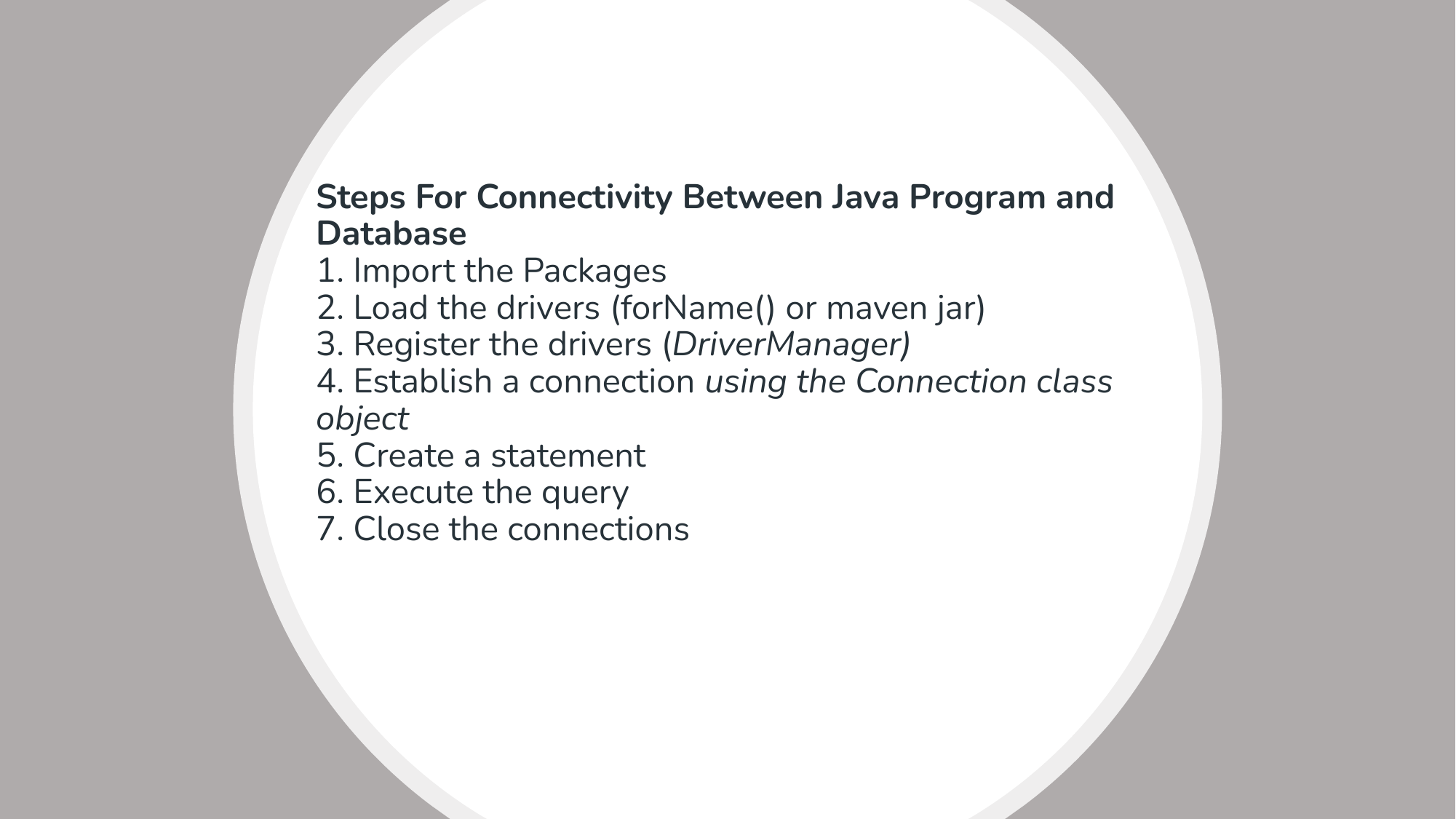

# Steps For Connectivity Between Java Program and Database 1. Import the Packages 2. Load the drivers (forName() or maven jar) 3. Register the drivers (DriverManager)  4. Establish a connection using the Connection class object 5. Create a statement 6. Execute the query 7. Close the connections